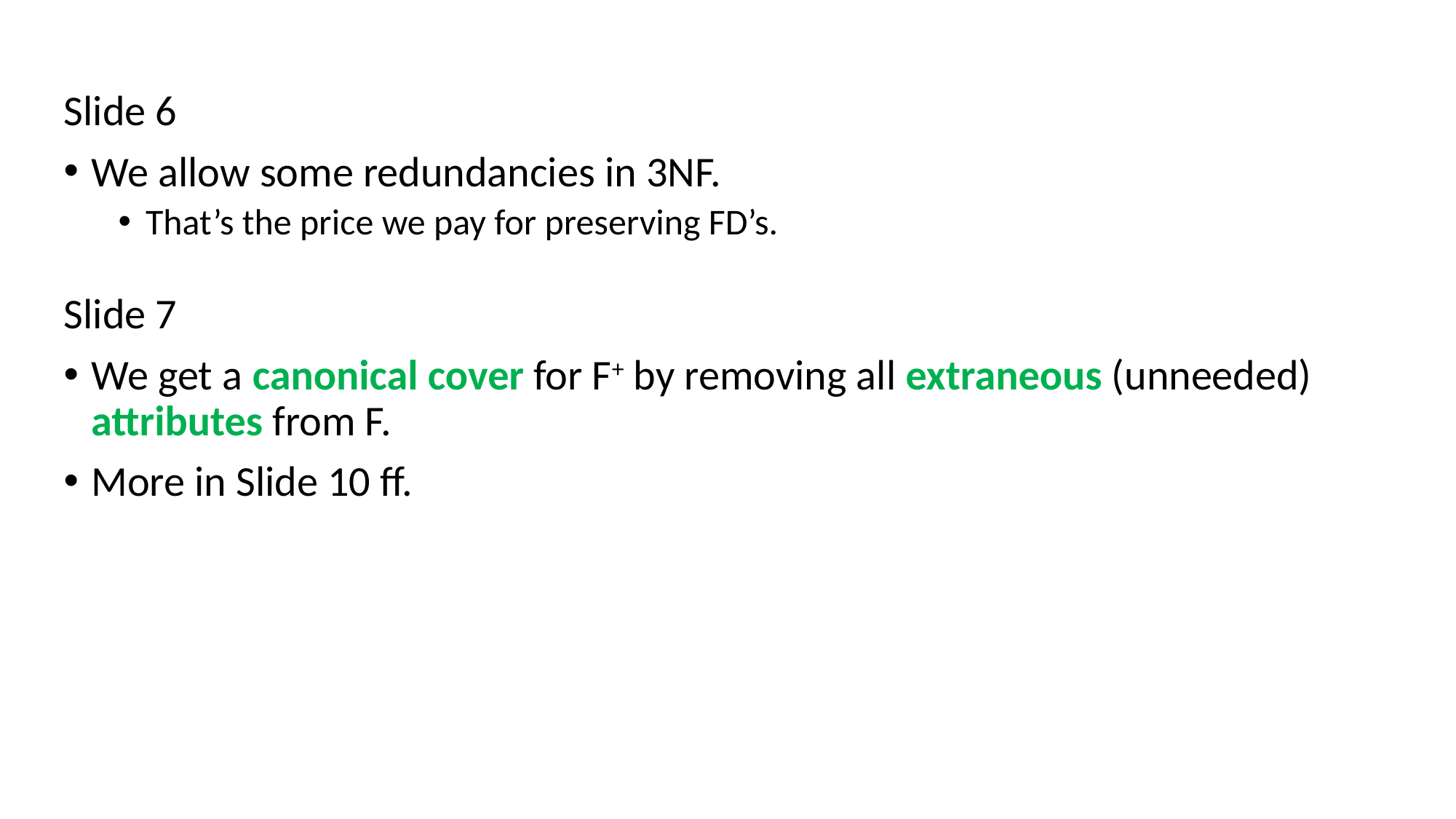

Slide 6
We allow some redundancies in 3NF.
That’s the price we pay for preserving FD’s.

Slide 7
We get a canonical cover for F+ by removing all extraneous (unneeded) attributes from F.
More in Slide 10 ff.